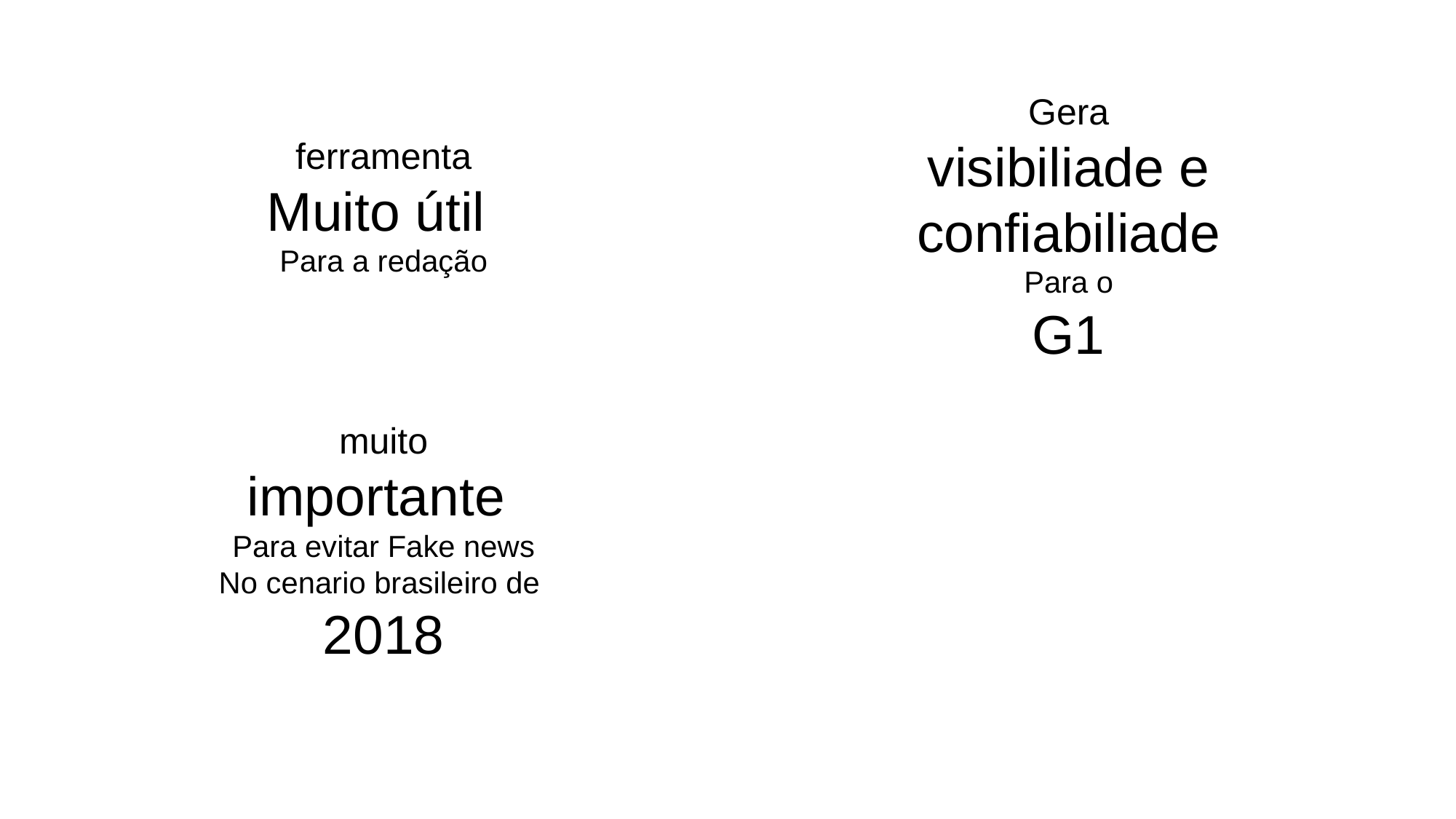

Gera
visibiliade e
confiabiliade
Para o
G1
ferramenta
Muito útil
Para a redação
muito
importante
Para evitar Fake news
No cenario brasileiro de
2018